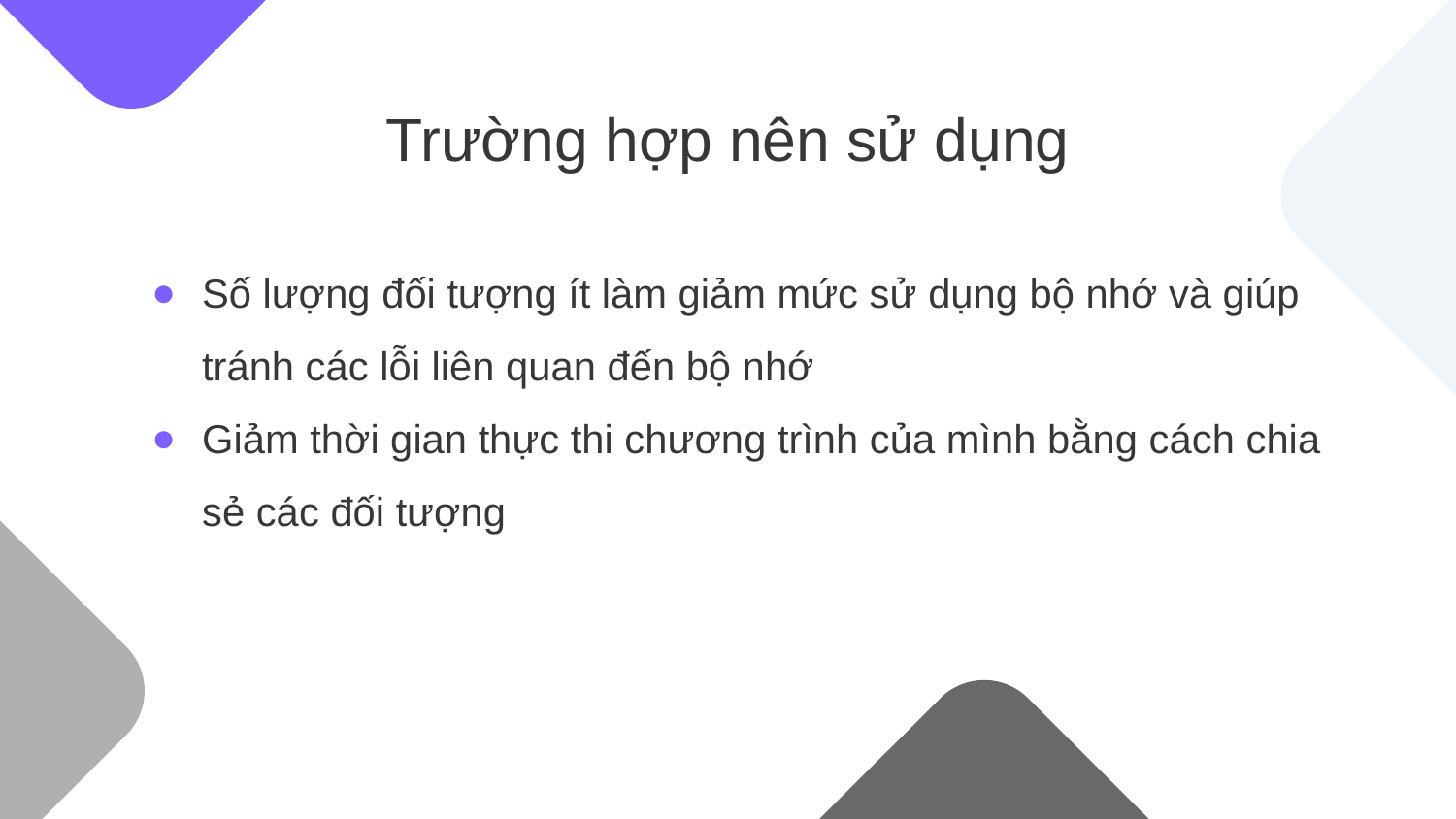

# Trường hợp nên sử dụng
Số lượng đối tượng ít làm giảm mức sử dụng bộ nhớ và giúp tránh các lỗi liên quan đến bộ nhớ
Giảm thời gian thực thi chương trình của mình bằng cách chia sẻ các đối tượng